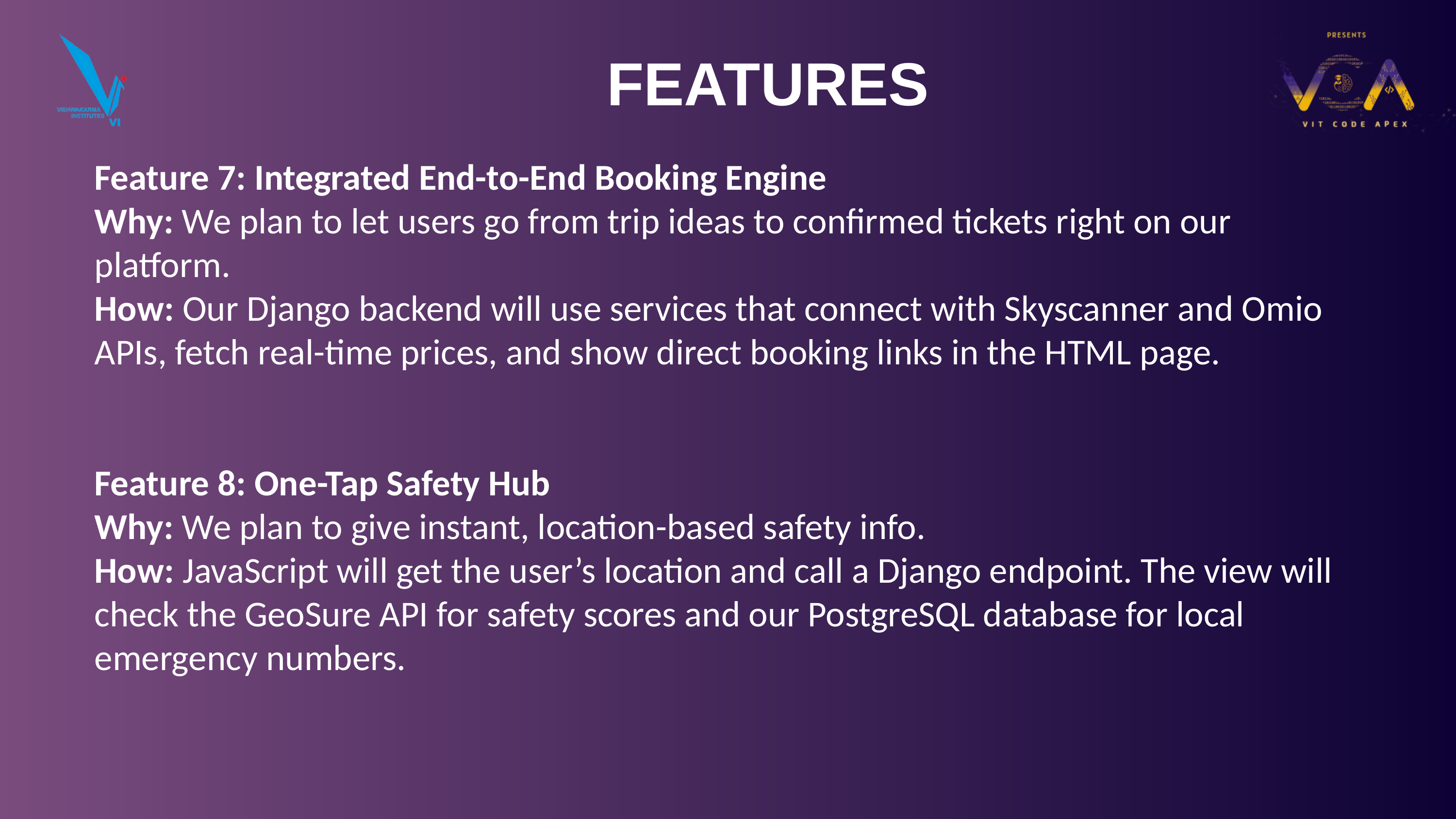

FEATURES

Feature 7: Integrated End-to-End Booking Engine
Why: We plan to let users go from trip ideas to confirmed tickets right on our platform.
How: Our Django backend will use services that connect with Skyscanner and Omio APIs, fetch real-time prices, and show direct booking links in the HTML page.

Feature 8: One-Tap Safety Hub
Why: We plan to give instant, location-based safety info.
How: JavaScript will get the user’s location and call a Django endpoint. The view will check the GeoSure API for safety scores and our PostgreSQL database for local emergency numbers.